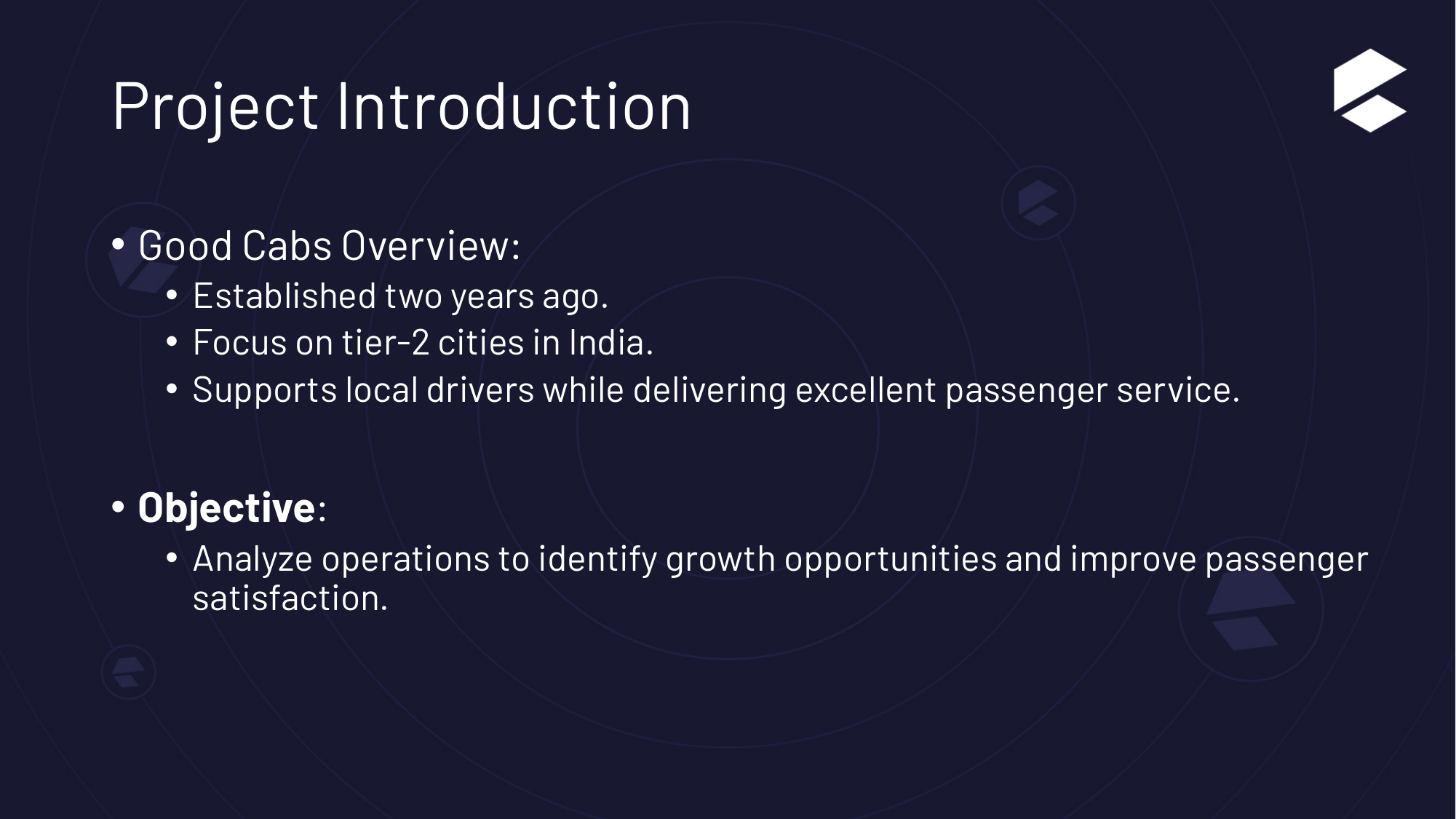

# Project Introduction
Good Cabs Overview:
Established two years ago.
Focus on tier-2 cities in India.
Supports local drivers while delivering excellent passenger service.

Objective:
Analyze operations to identify growth opportunities and improve passenger satisfaction.